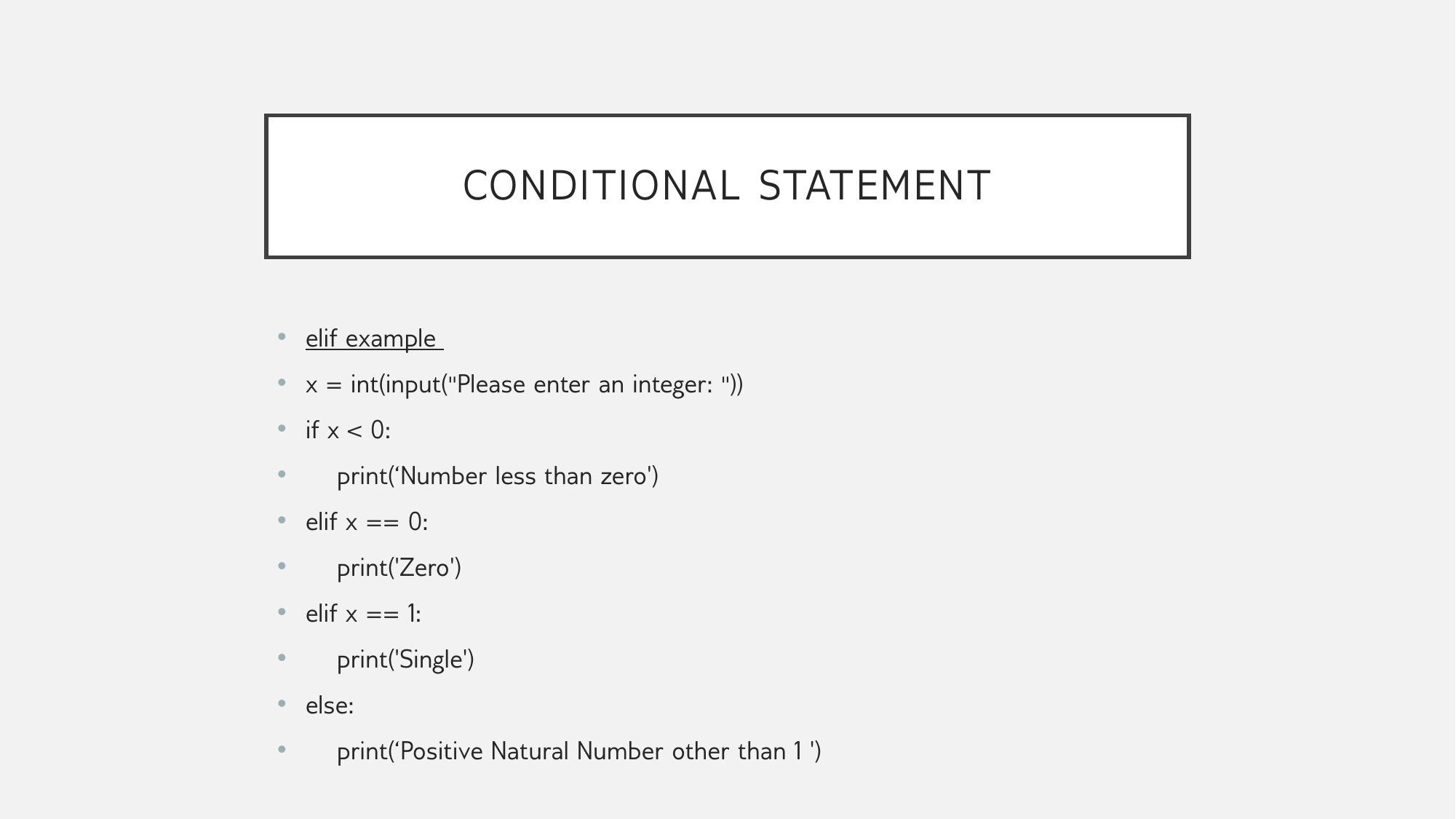

# CONDITIONAL STATEMENT
elif example
x = int(input("Please enter an integer: "))
if x < 0:
    print(‘Number less than zero')
elif x == 0:
    print('Zero')
elif x == 1:
    print('Single')
else:
    print(‘Positive Natural Number other than 1 ')